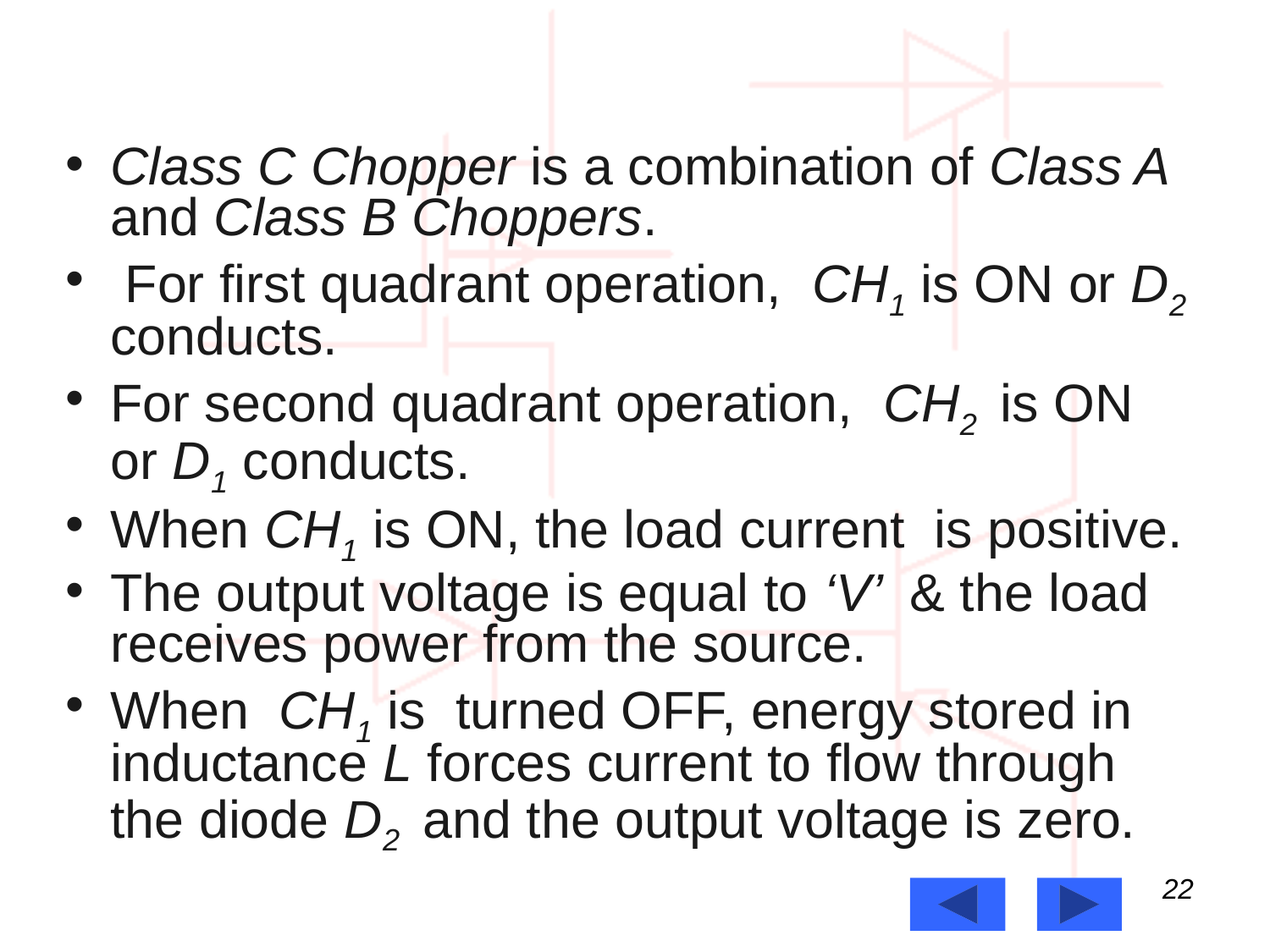

Class C Chopper is a combination of Class A and Class B Choppers.
 For first quadrant operation,  CH1 is ON or D2 conducts.
For second quadrant operation,  CH2  is ON or D1 conducts.
When CH1 is ON, the load current  is positive.
The output voltage is equal to ‘V’  & the load receives power from the source.
When  CH1 is  turned OFF, energy stored in inductance L forces current to flow through the diode D2  and the output voltage is zero.
22